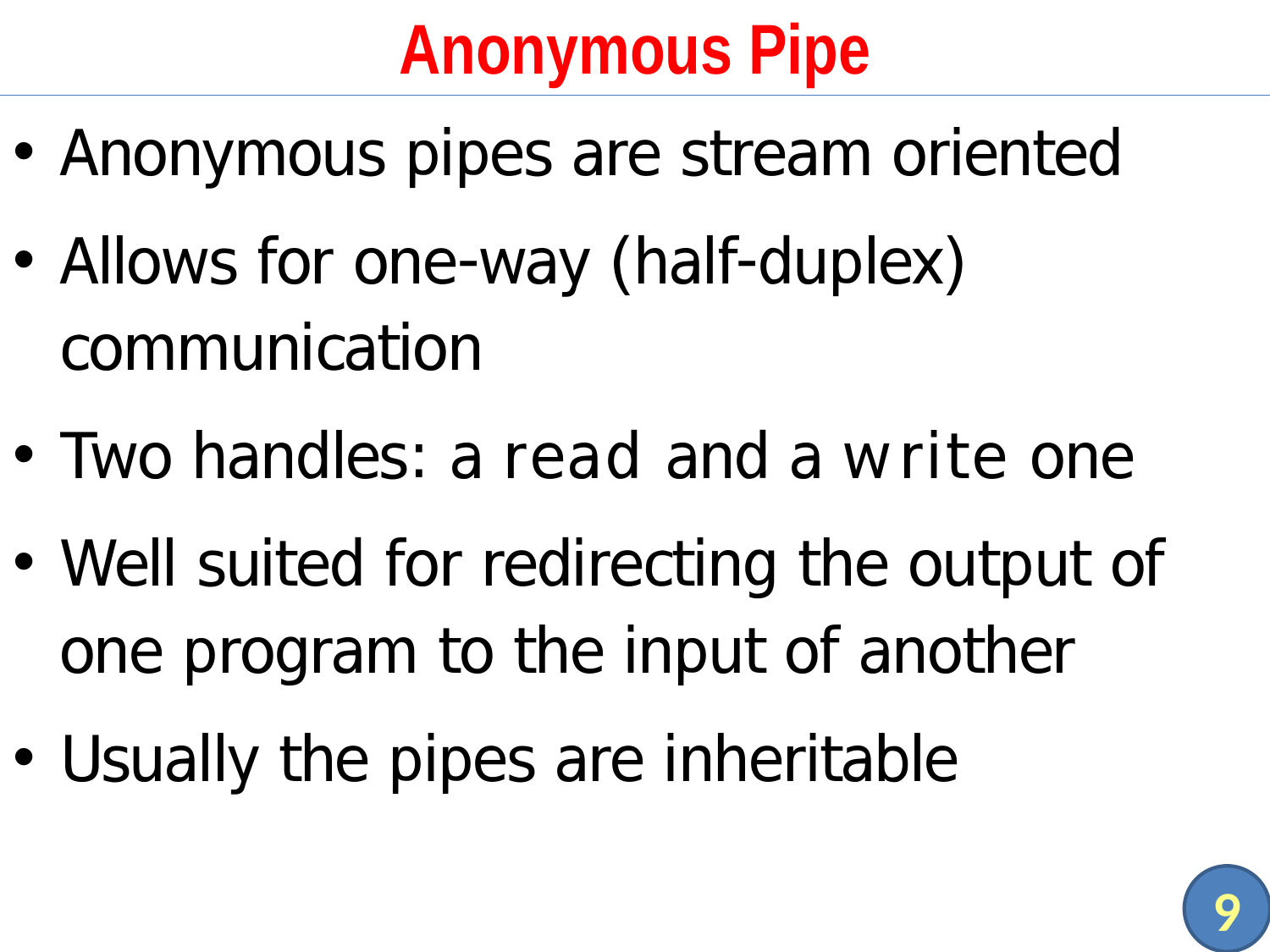

# Anonymous Pipe
Anonymous pipes are stream oriented
Allows for one-way (half-duplex) communication
Two handles: a read and a write one
Well suited for redirecting the output of one program to the input of another
Usually the pipes are inheritable
9